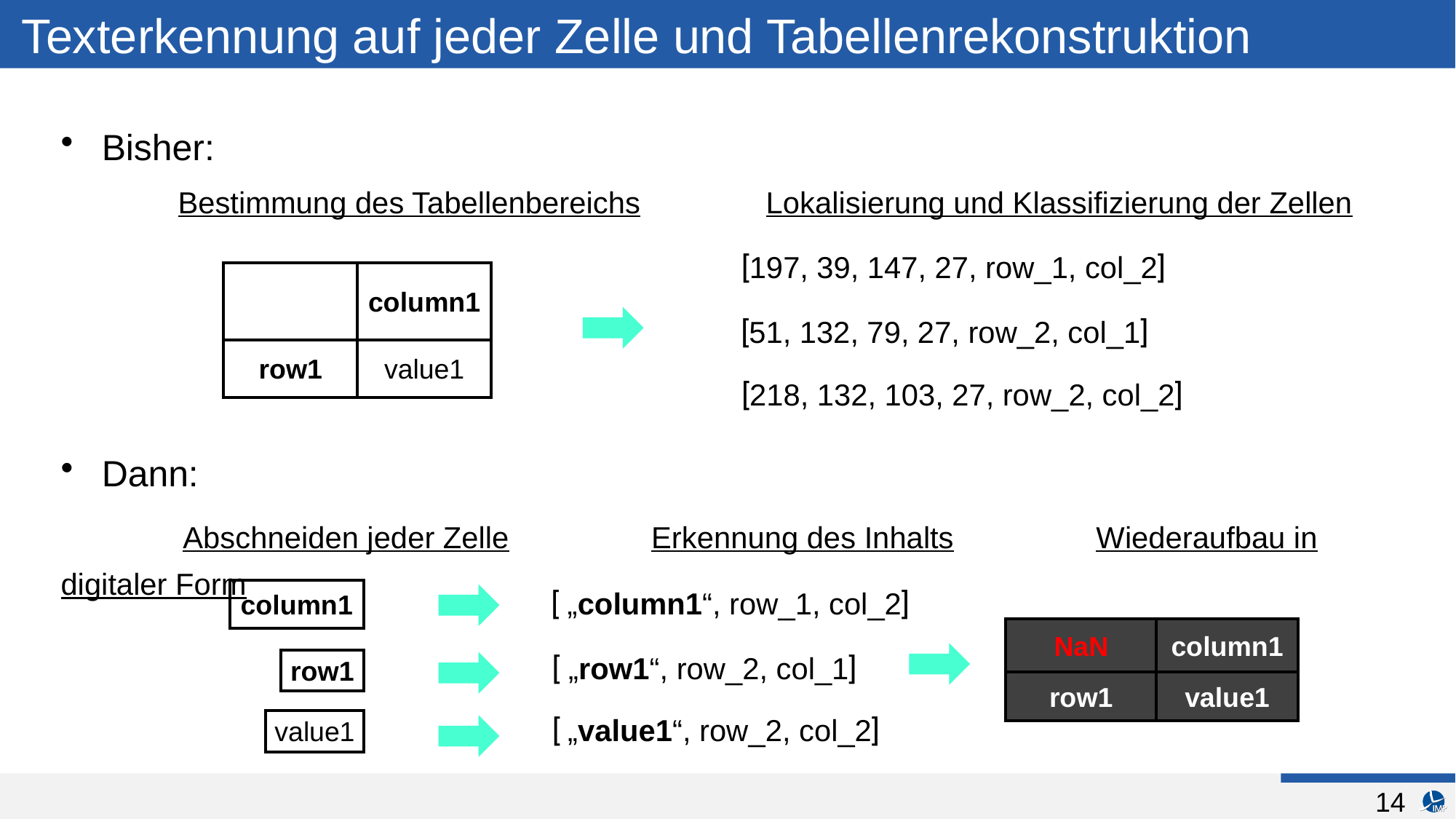

# Texterkennung auf jeder Zelle und Tabellenrekonstruktion
Bisher:
              Bestimmung des Tabellenbereichs               Lokalisierung und Klassifizierung der Zellen
[197, 39, 147, 27, row_1, col_2]
[51, 132, 79, 27, row_2, col_1]
[218, 132, 103, 27, row_2, col_2]
|  | column1 |
| --- | --- |
| row1 | value1 |

Dann:
            Abschneiden jeder Zelle                 Erkennung des Inhalts                 Wiederaufbau in digitaler Form

[ „column1“, row_1, col_2]
[ „row1“, row_2, col_1]
[ „value1“, row_2, col_2]
|  | column1 |
| --- | --- |
|  |
| --- |
| row1 |
| NaN | column1 |
| --- | --- |
| row1 | value1 |

|  | value1 |
| --- | --- |